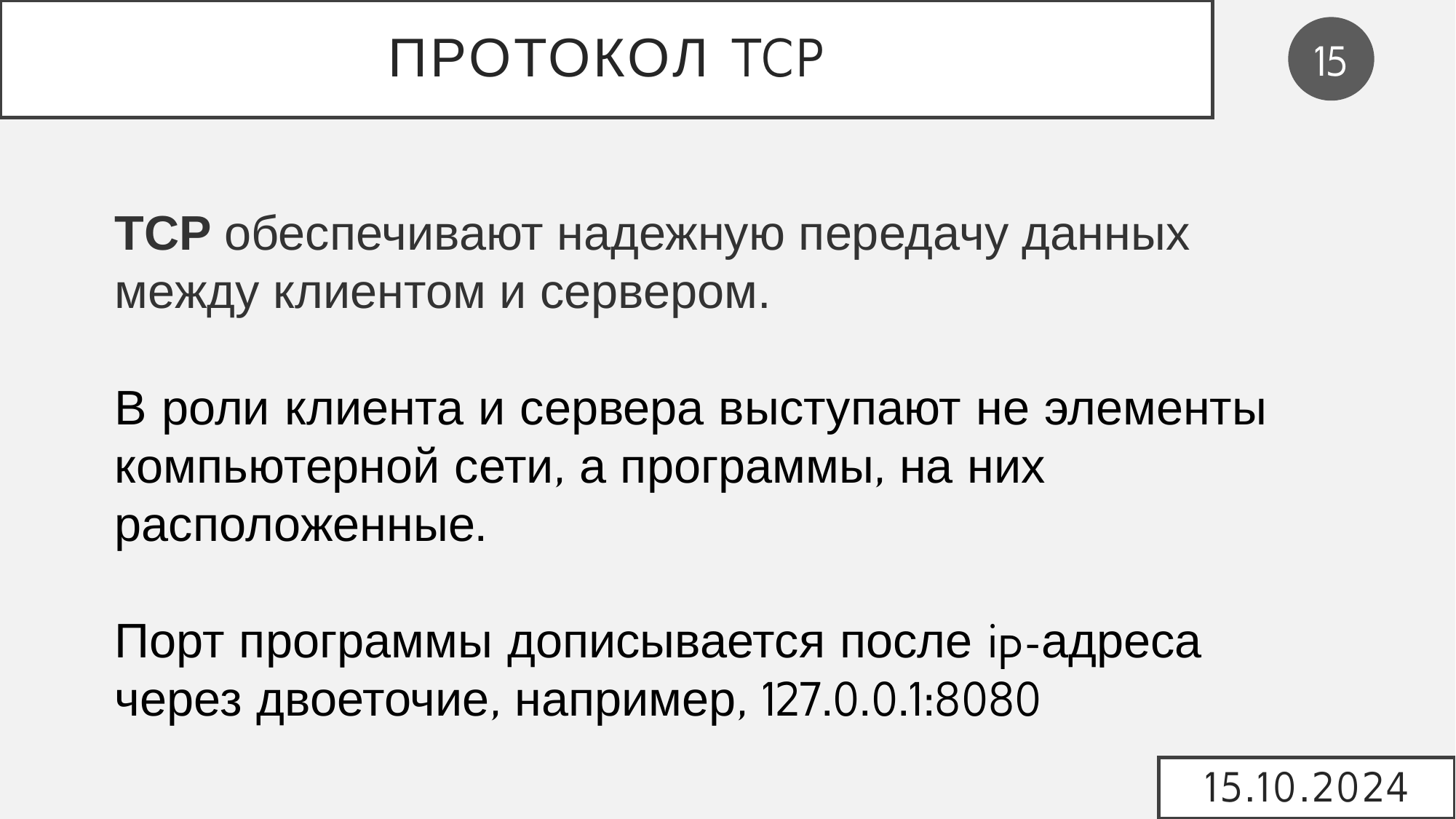

# ПРОТОКОЛ TCP

15

TCP обеспечивают надежную передачу данных между клиентом и сервером.

В роли клиента и сервера выступают не элементы компьютерной сети, а программы, на них расположенные.
Порт программы дописывается после ip-адреса через двоеточие, например, 127.0.0.1:8080
15.10.2024